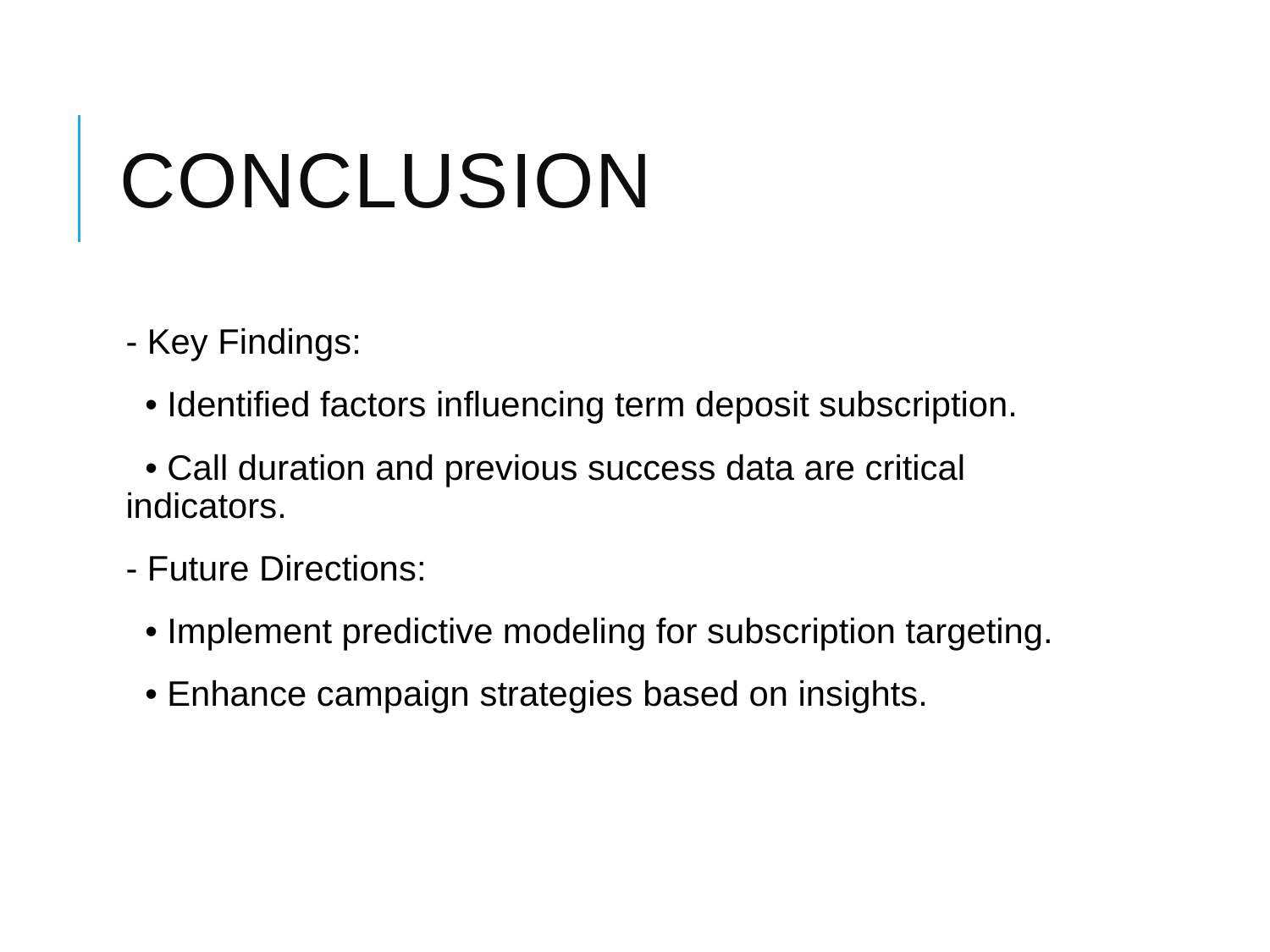

# Conclusion
- Key Findings:
  • Identified factors influencing term deposit subscription.
  • Call duration and previous success data are critical indicators.
- Future Directions:
  • Implement predictive modeling for subscription targeting.
  • Enhance campaign strategies based on insights.